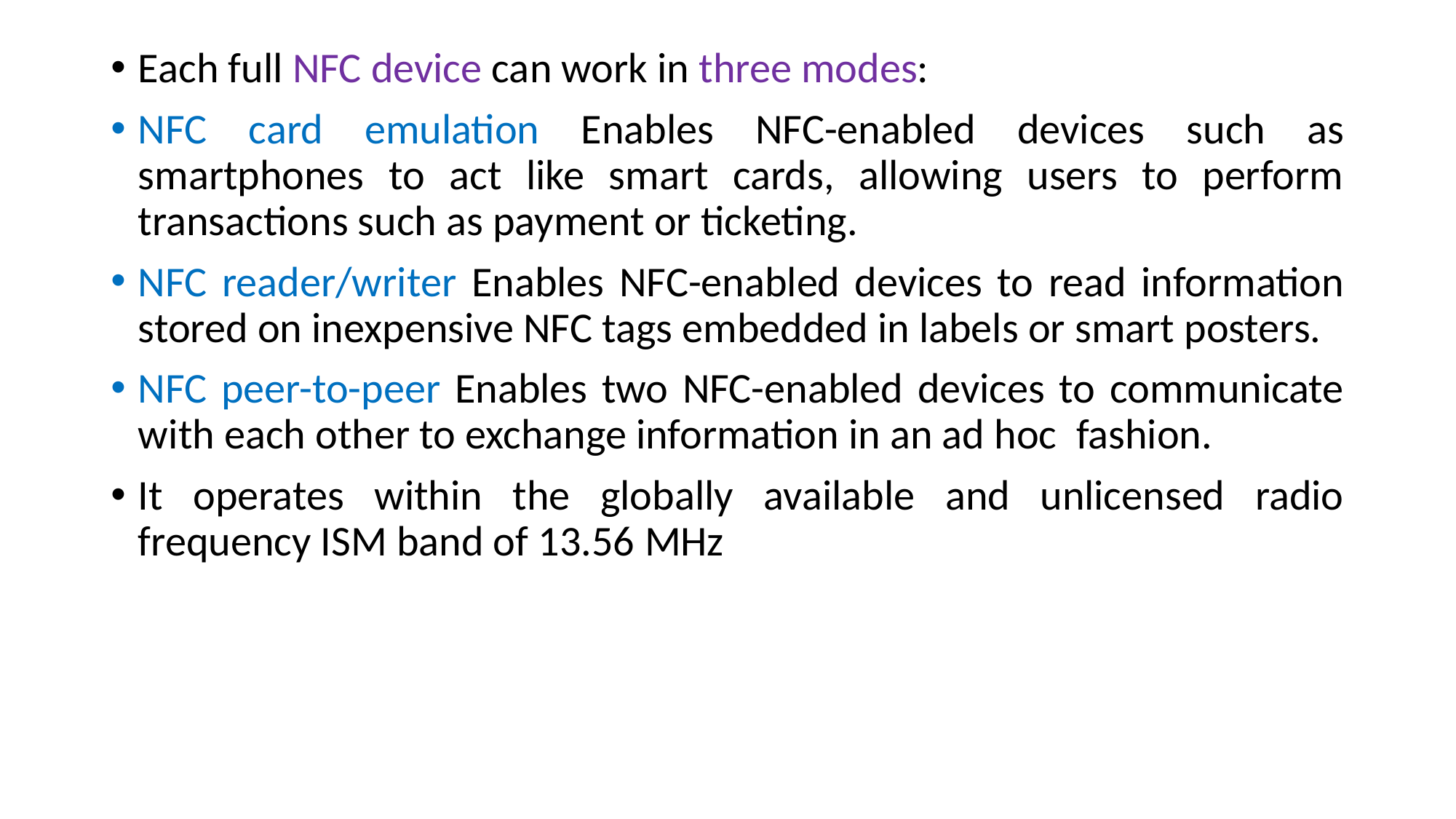

Each full NFC device can work in three modes:
NFC card emulation Enables NFC-enabled devices such as smartphones to act like smart cards, allowing users to perform transactions such as payment or ticketing.
NFC reader/writer Enables NFC-enabled devices to read information stored on inexpensive NFC tags embedded in labels or smart posters.
NFC peer-to-peer Enables two NFC-enabled devices to communicate with each other to exchange information in an ad hoc  fashion.
It operates within the globally available and unlicensed radio frequency ISM band of 13.56 MHz